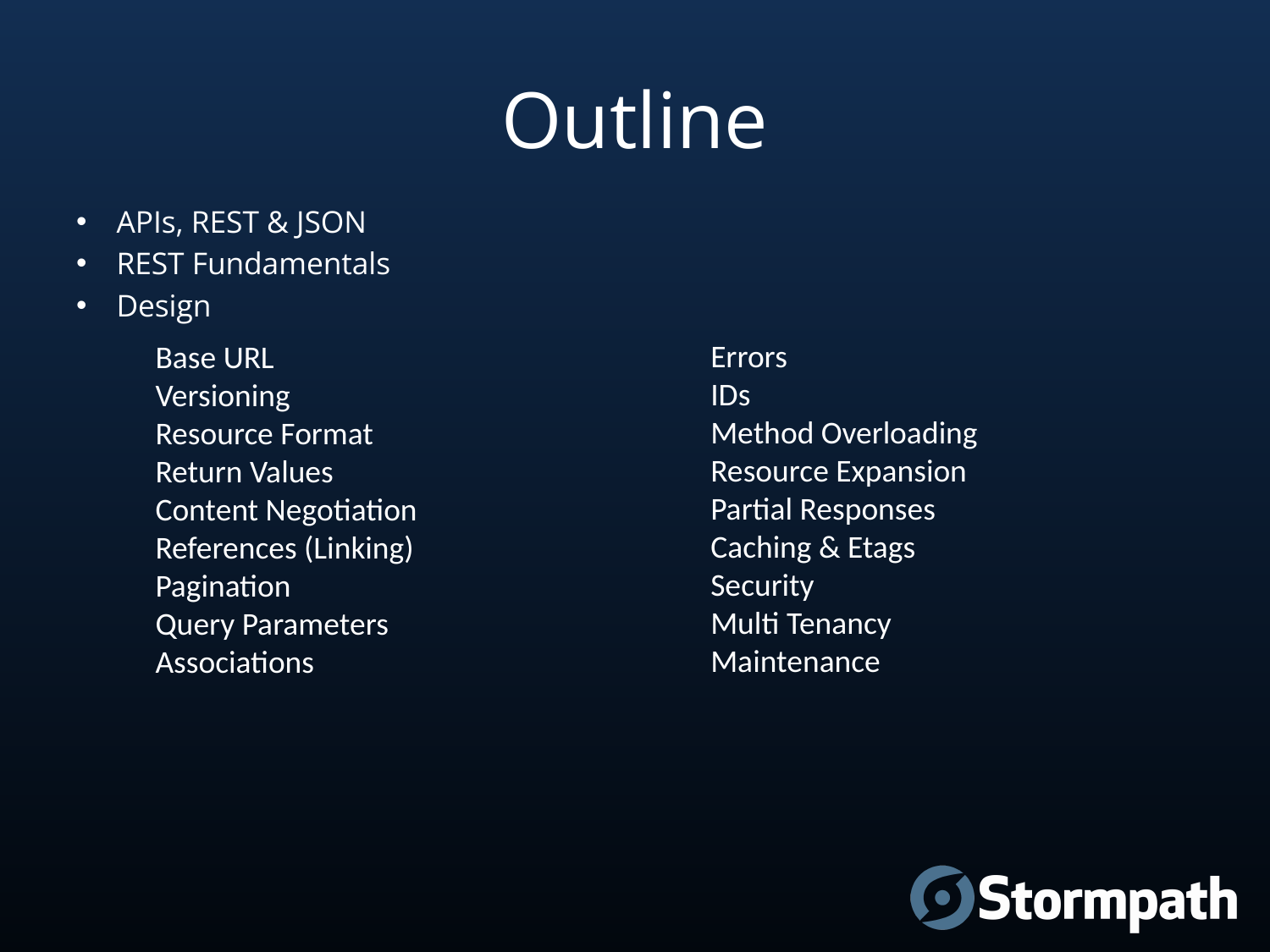

# Outline
APIs, REST & JSON
REST Fundamentals
Design
Errors
IDs
Method Overloading
Resource Expansion
Partial Responses
Caching & Etags
Security
Multi Tenancy
Maintenance
Base URL
Versioning
Resource Format
Return Values
Content Negotiation
References (Linking)
Pagination
Query Parameters
Associations